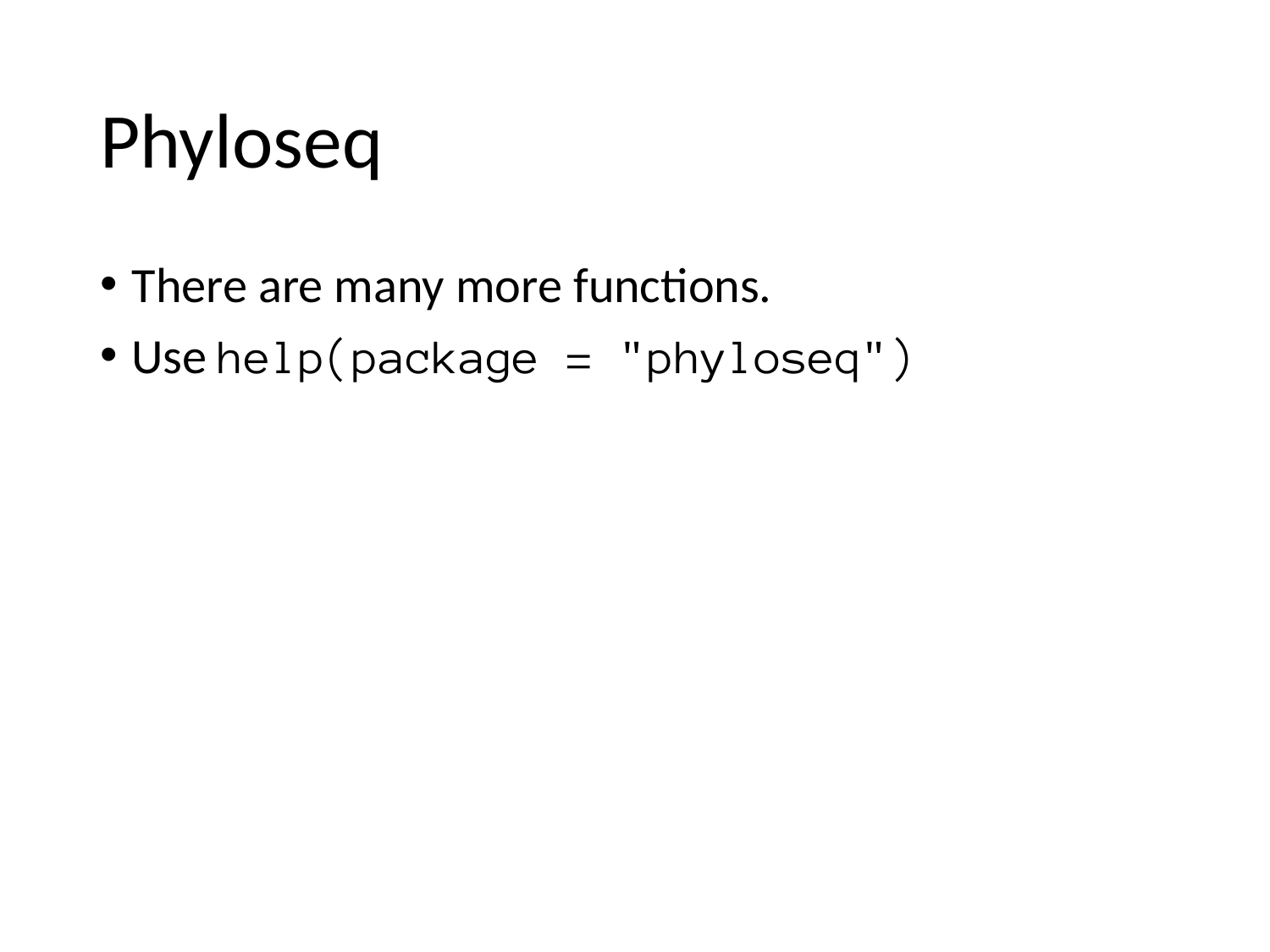

# Phyloseq
There are many more functions.
Use help(package = "phyloseq")